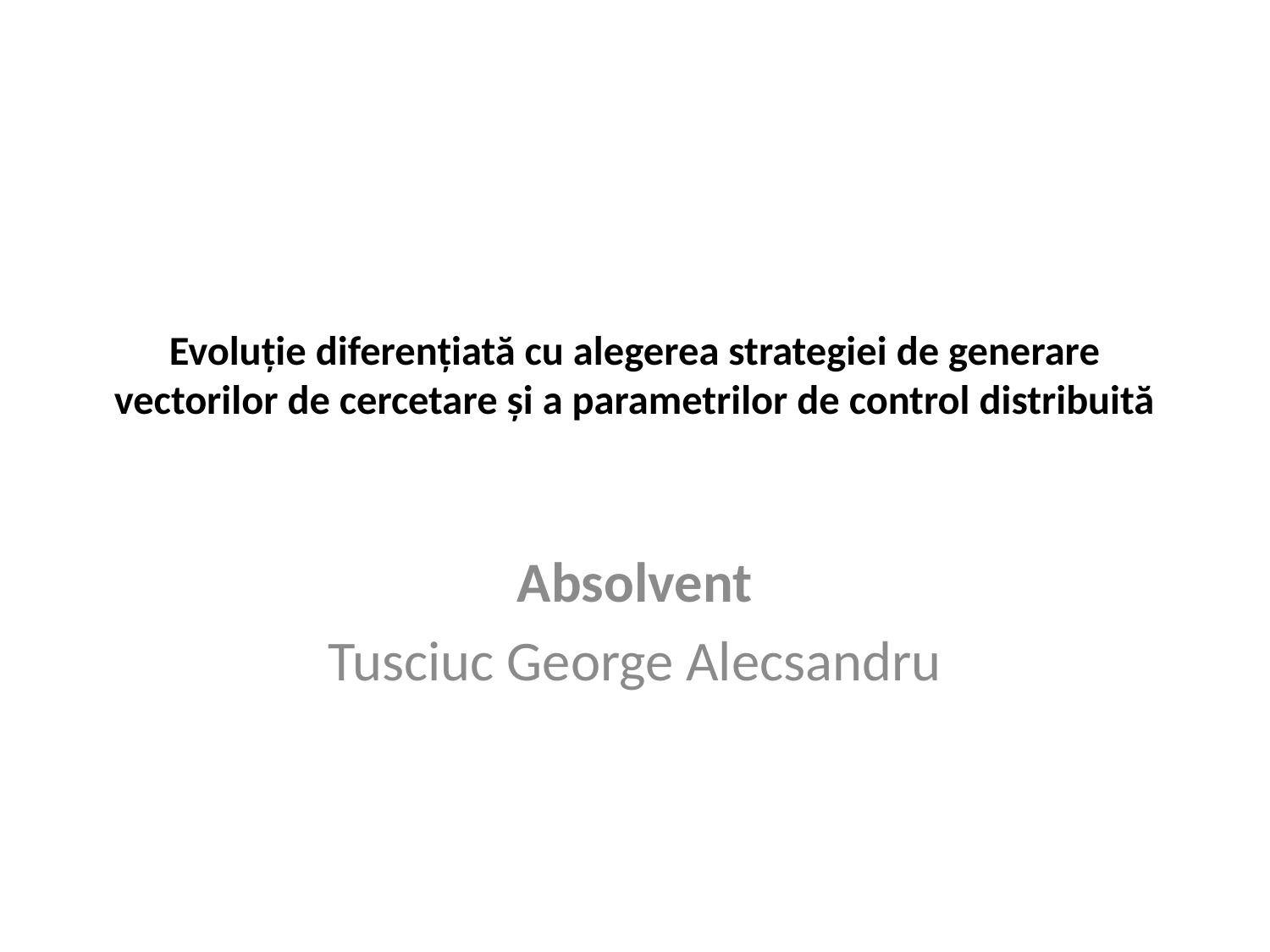

# Evoluție diferențiată cu alegerea strategiei de generare vectorilor de cercetare și a parametrilor de control distribuită
Absolvent
Tusciuc George Alecsandru